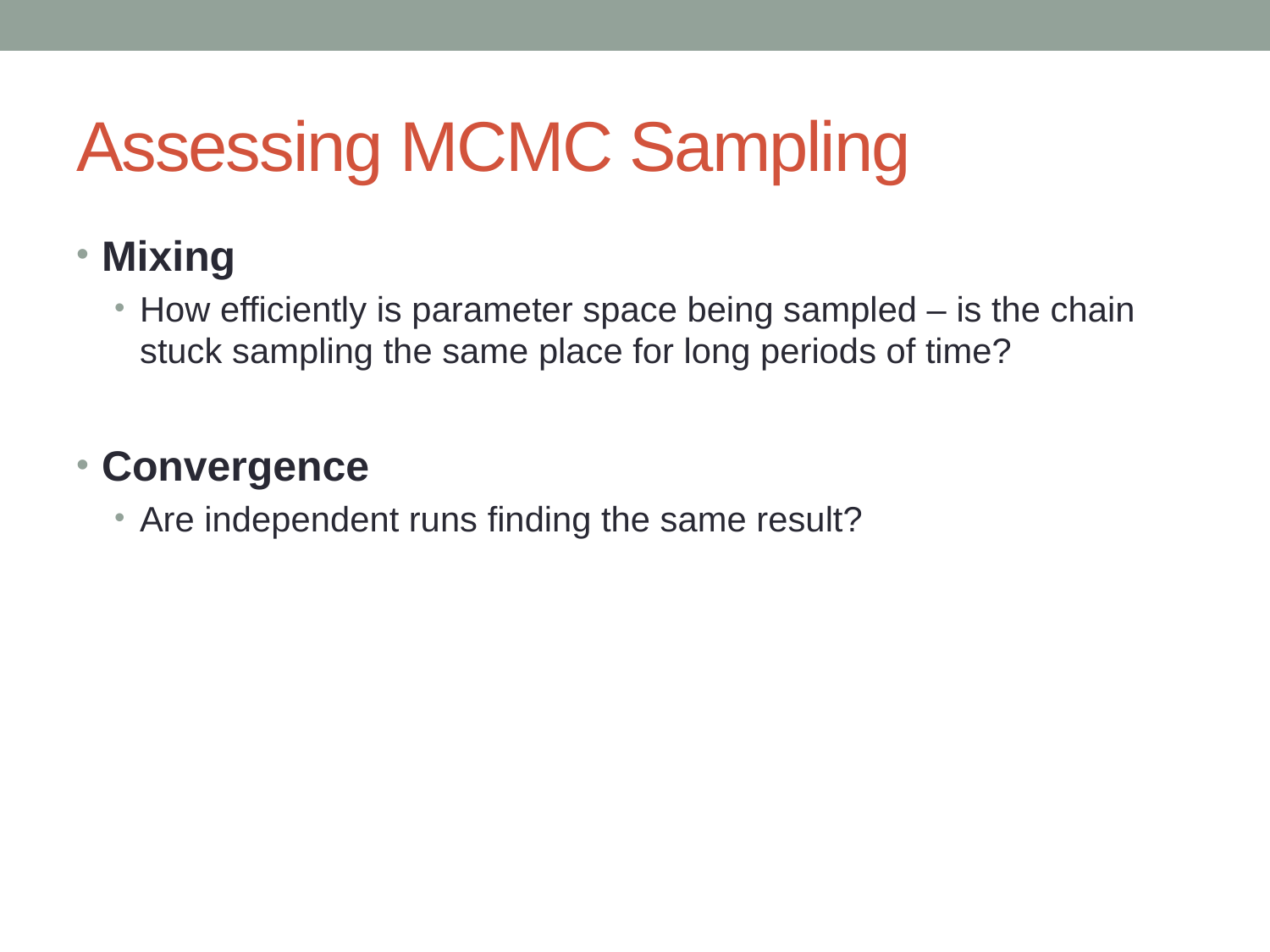

# Assessing MCMC Sampling
Mixing
How efficiently is parameter space being sampled – is the chain stuck sampling the same place for long periods of time?

Convergence
Are independent runs finding the same result?